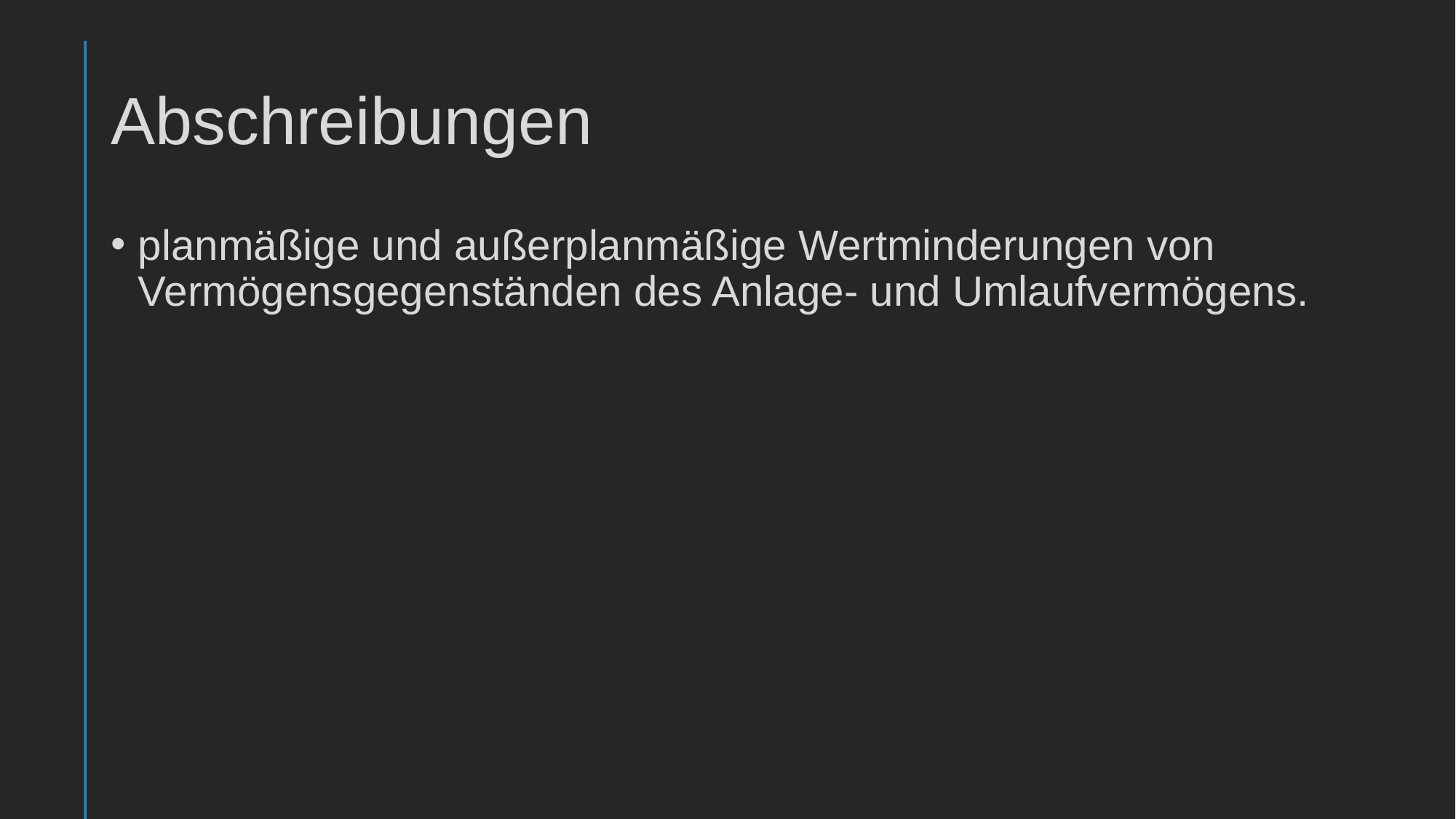

# Abschreibungen
planmäßige und außerplanmäßige Wertminderungen von Vermögensgegenständen des Anlage- und Umlaufvermögens.